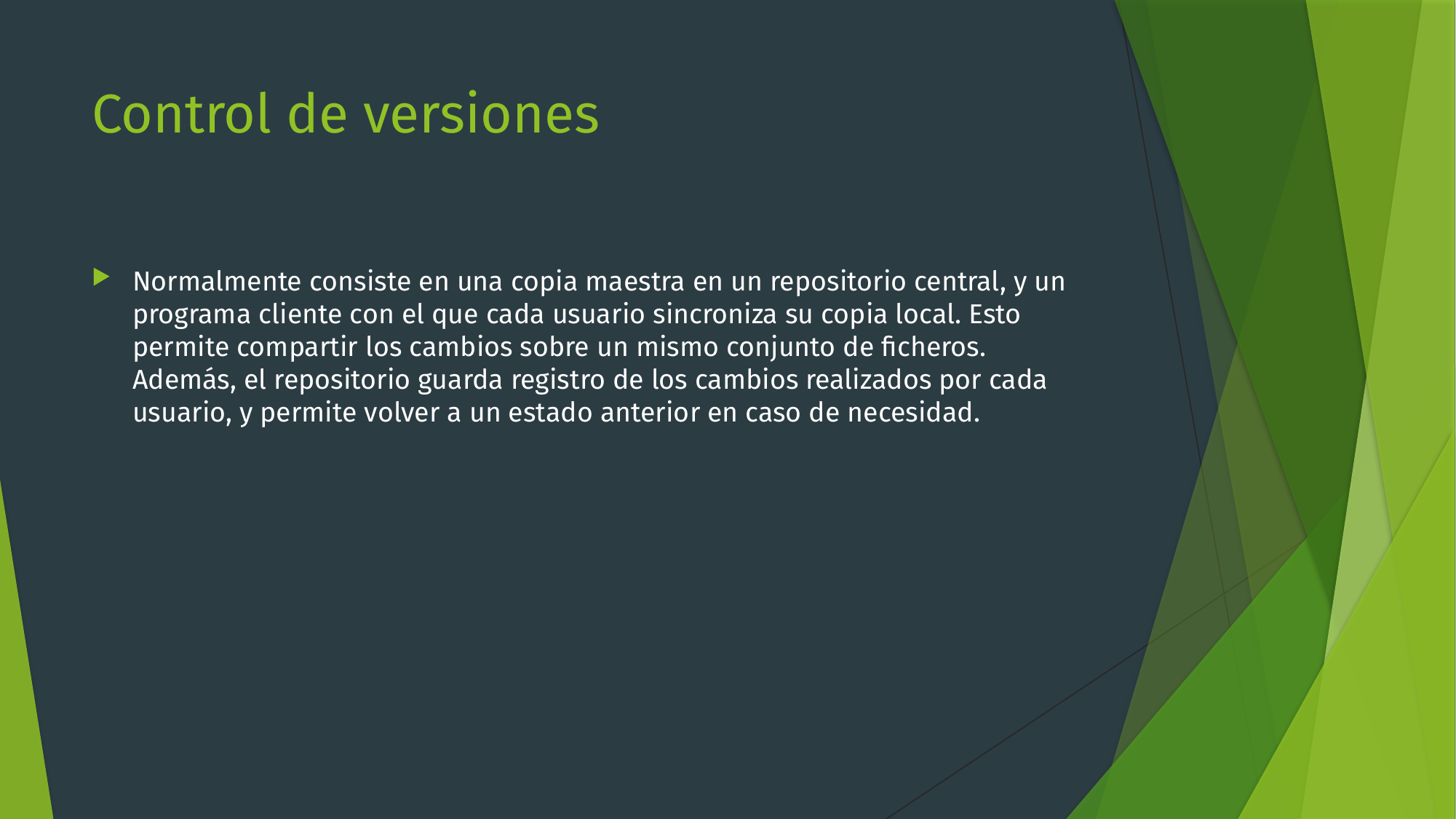

# Control de versiones
Normalmente consiste en una copia maestra en un repositorio central, y un programa cliente con el que cada usuario sincroniza su copia local. Esto permite compartir los cambios sobre un mismo conjunto de ficheros. Además, el repositorio guarda registro de los cambios realizados por cada usuario, y permite volver a un estado anterior en caso de necesidad.